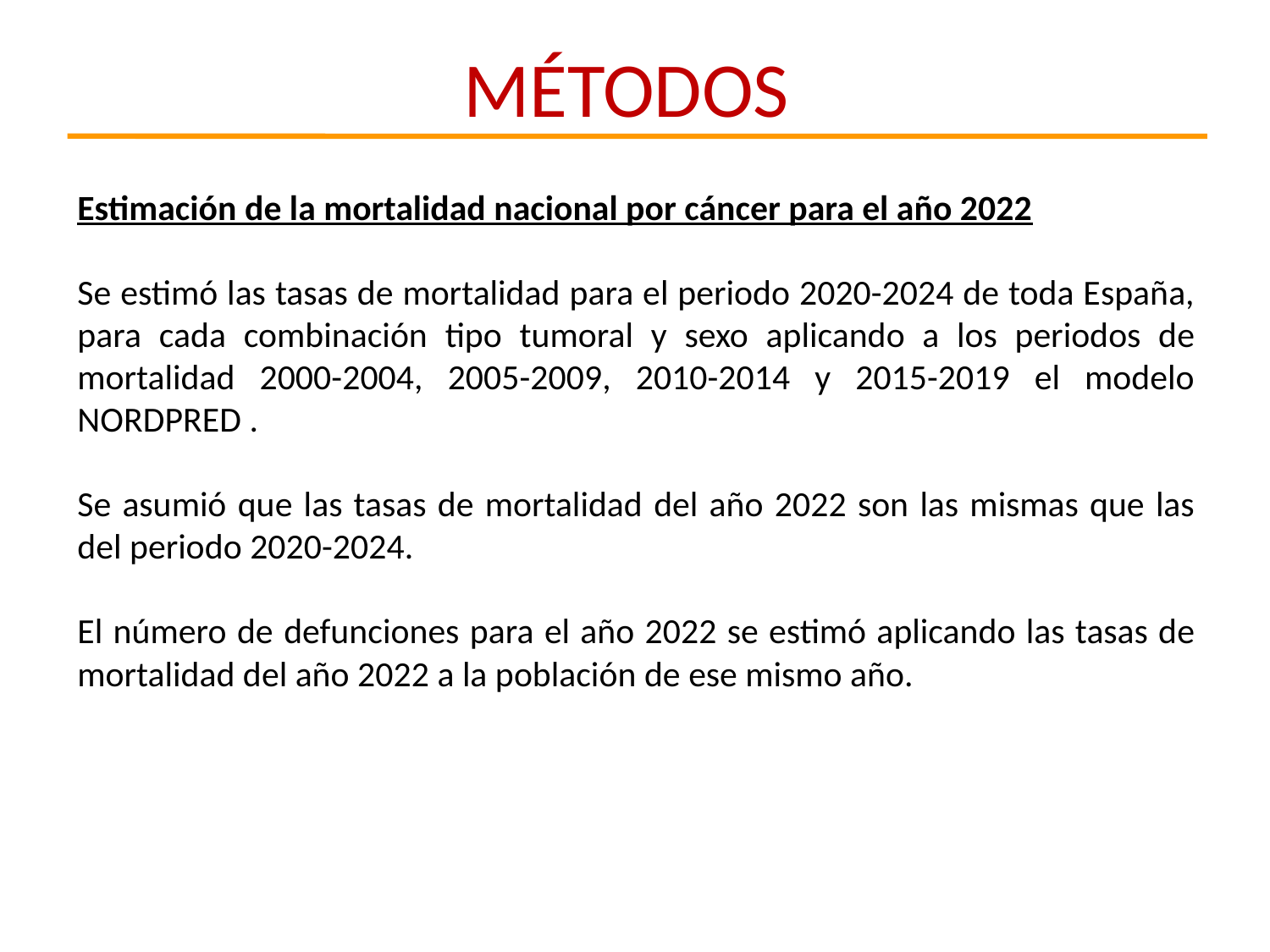

MÉTODOS

Estimación de la mortalidad nacional por cáncer para el año 2022

Se estimó las tasas de mortalidad para el periodo 2020-2024 de toda España, para cada combinación tipo tumoral y sexo aplicando a los periodos de mortalidad 2000-2004, 2005-2009, 2010-2014 y 2015-2019 el modelo NORDPRED .

Se asumió que las tasas de mortalidad del año 2022 son las mismas que las del periodo 2020-2024.

El número de defunciones para el año 2022 se estimó aplicando las tasas de mortalidad del año 2022 a la población de ese mismo año.